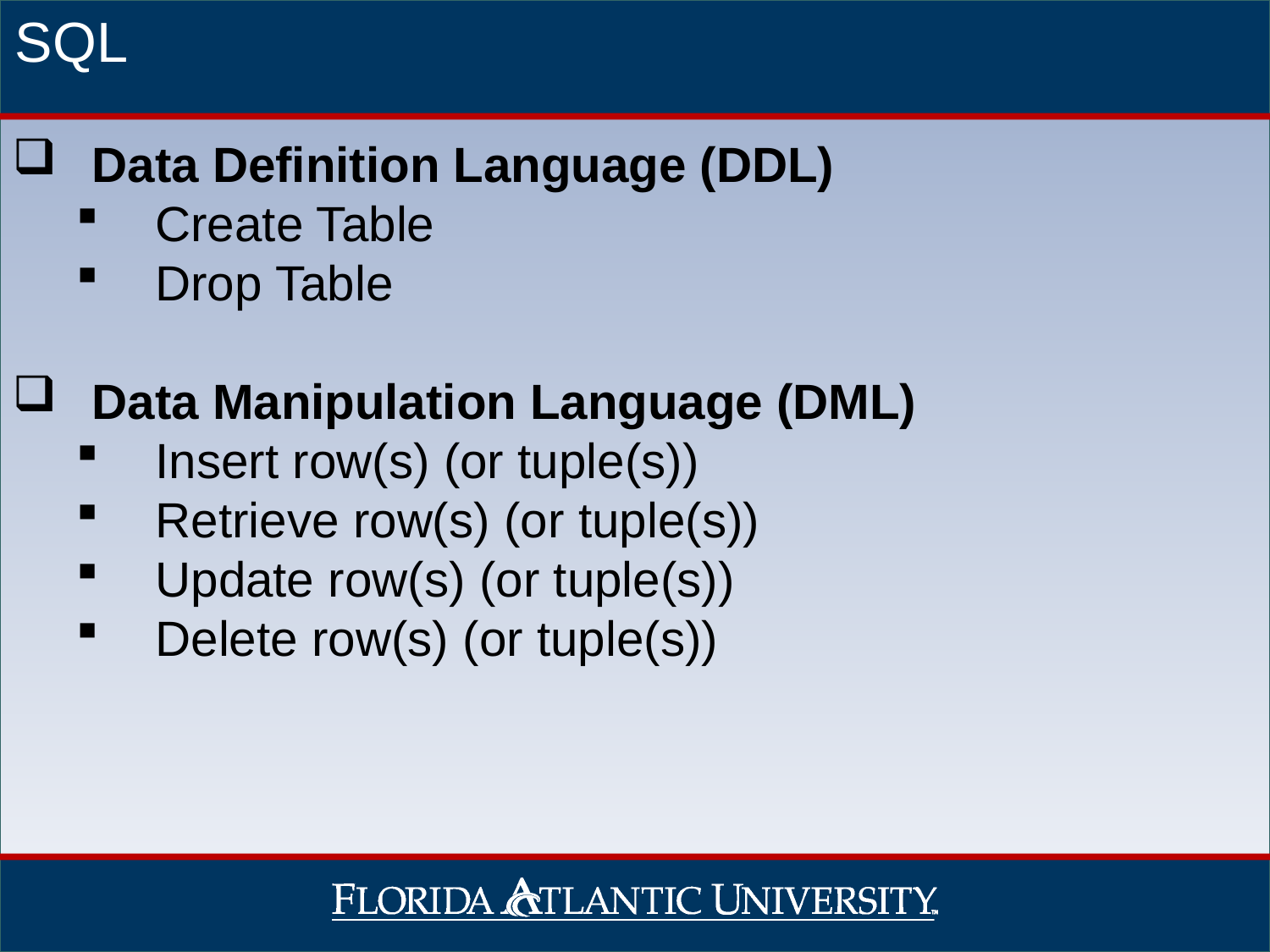

SQL
Data Definition Language (DDL)
Create Table
Drop Table

Data Manipulation Language (DML)
Insert row(s) (or tuple(s))
Retrieve row(s) (or tuple(s))
Update row(s) (or tuple(s))
Delete row(s) (or tuple(s))